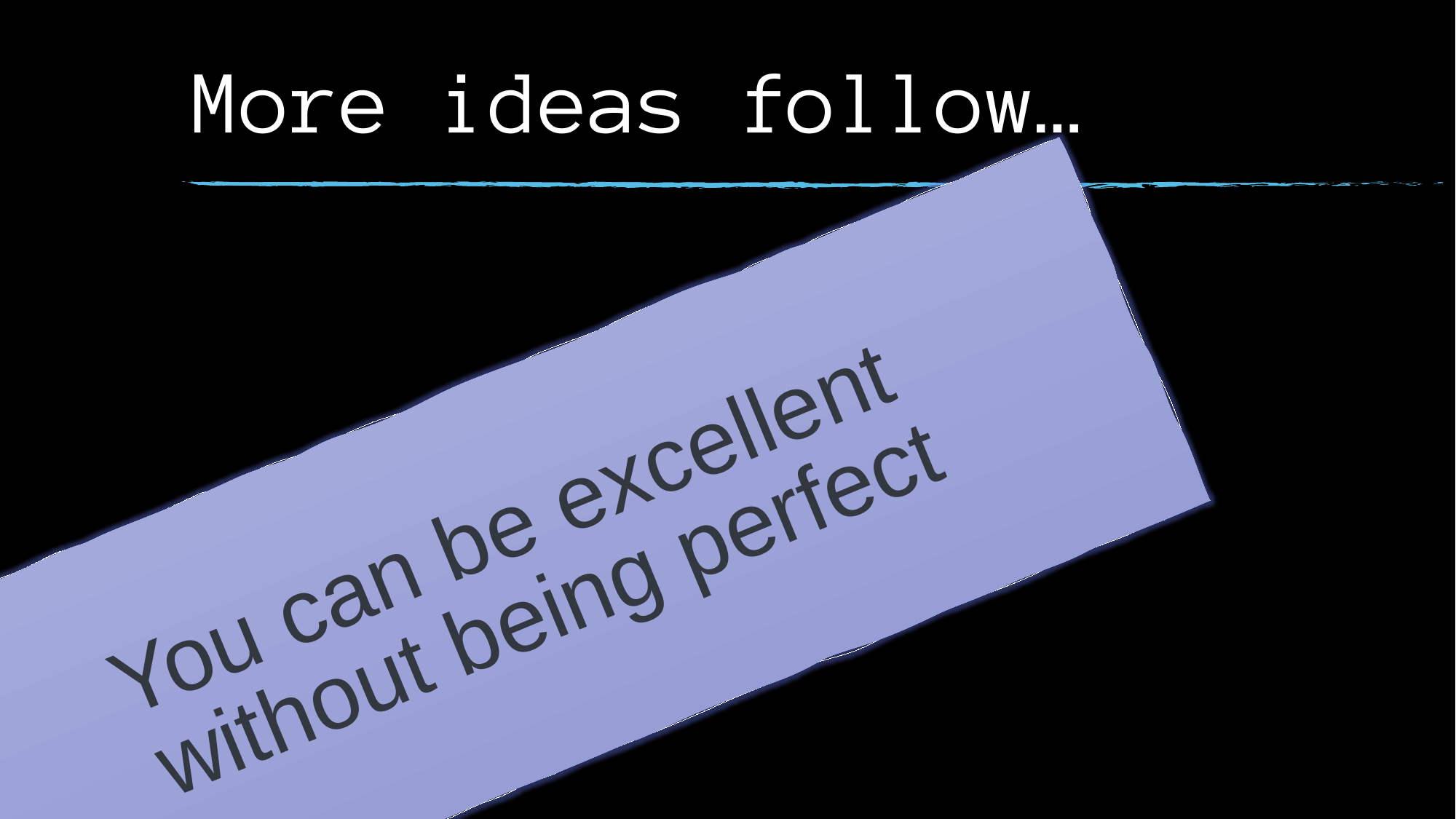

# More ideas follow…
You can be excellent
without being perfect